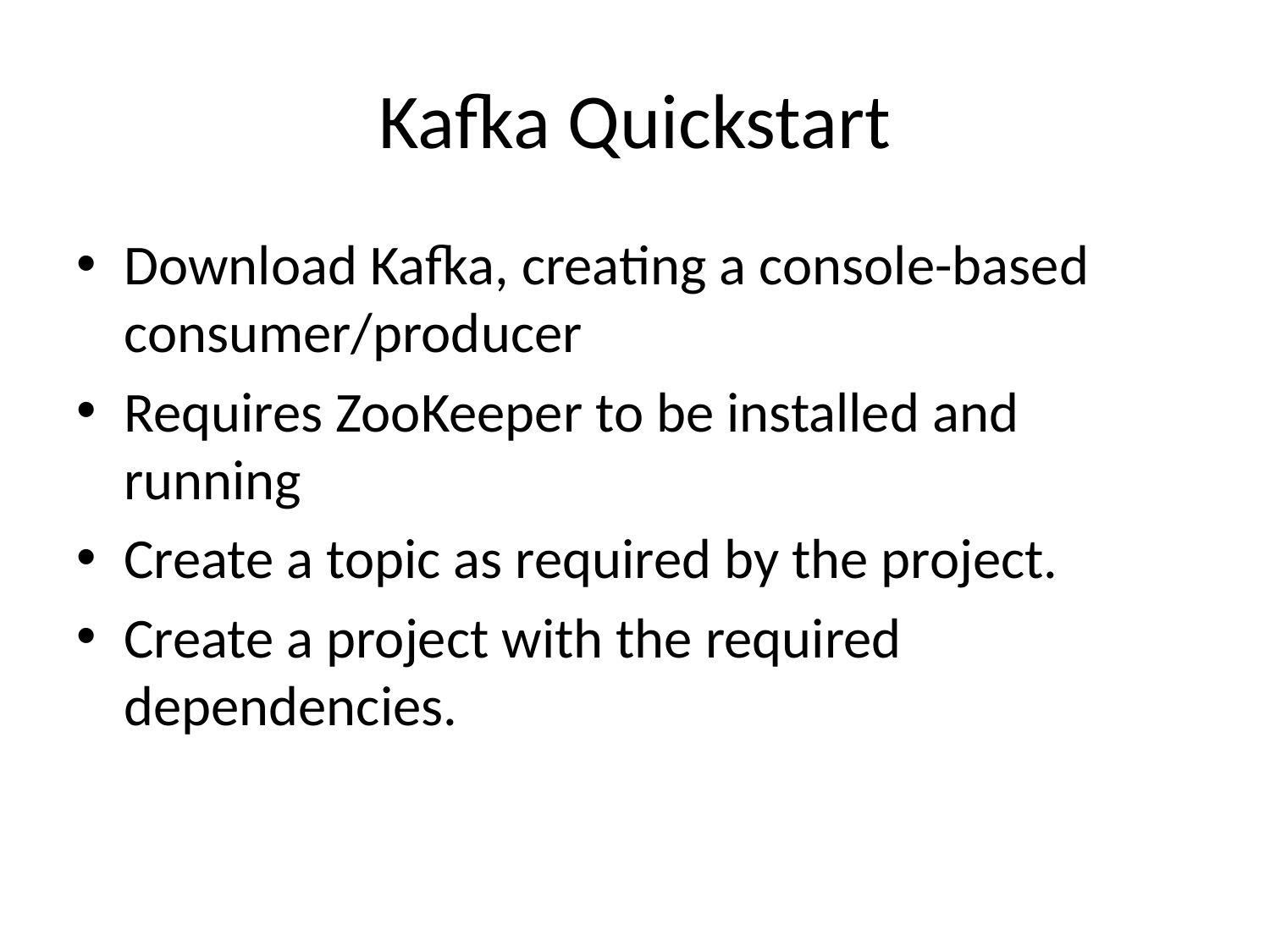

# Kafka Quickstart
Download Kafka, creating a console-based consumer/producer
Requires ZooKeeper to be installed and running
Create a topic as required by the project.
Create a project with the required dependencies.